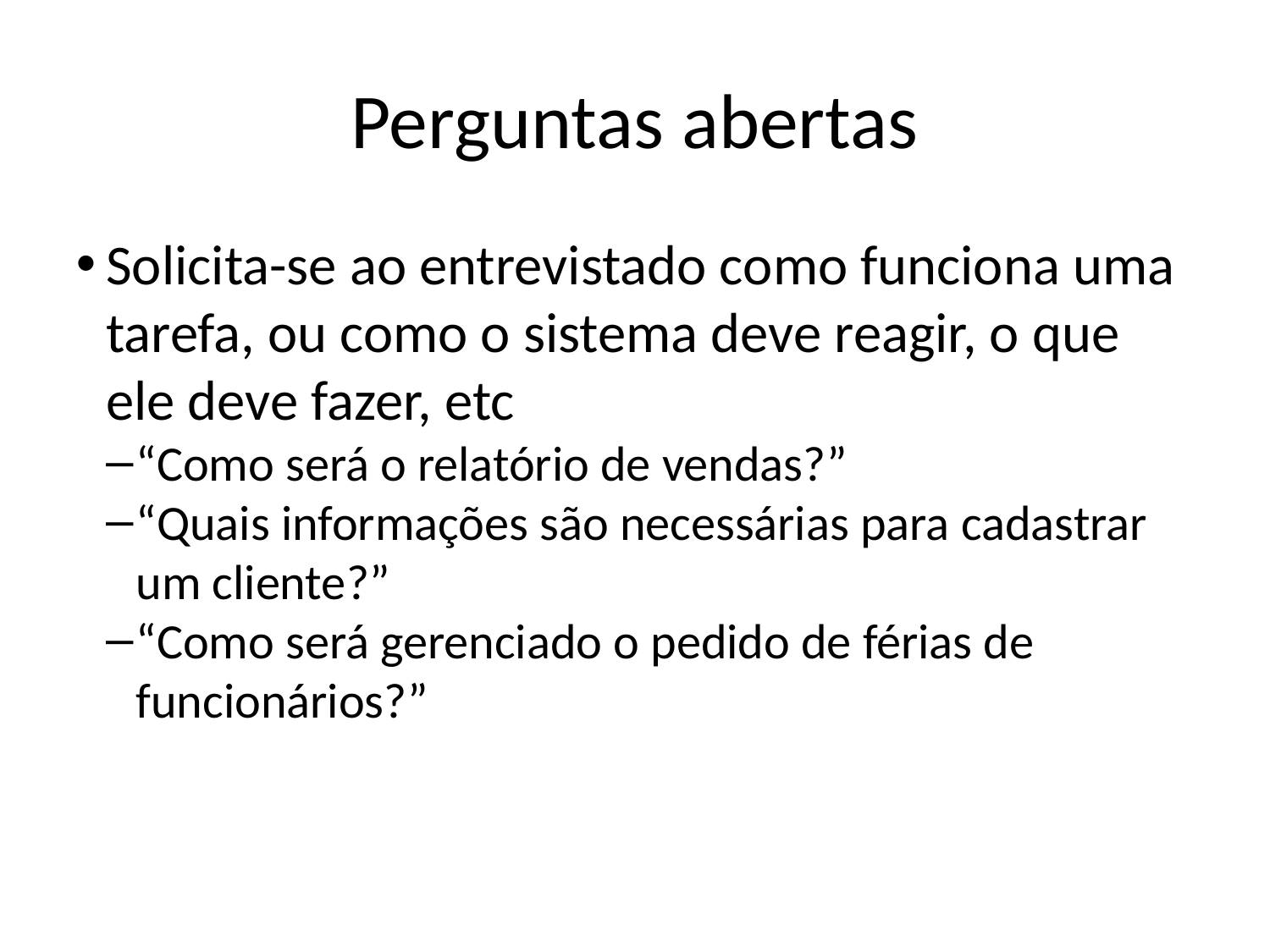

Perguntas abertas
Solicita-se ao entrevistado como funciona uma tarefa, ou como o sistema deve reagir, o que ele deve fazer, etc
“Como será o relatório de vendas?”
“Quais informações são necessárias para cadastrar um cliente?”
“Como será gerenciado o pedido de férias de funcionários?”